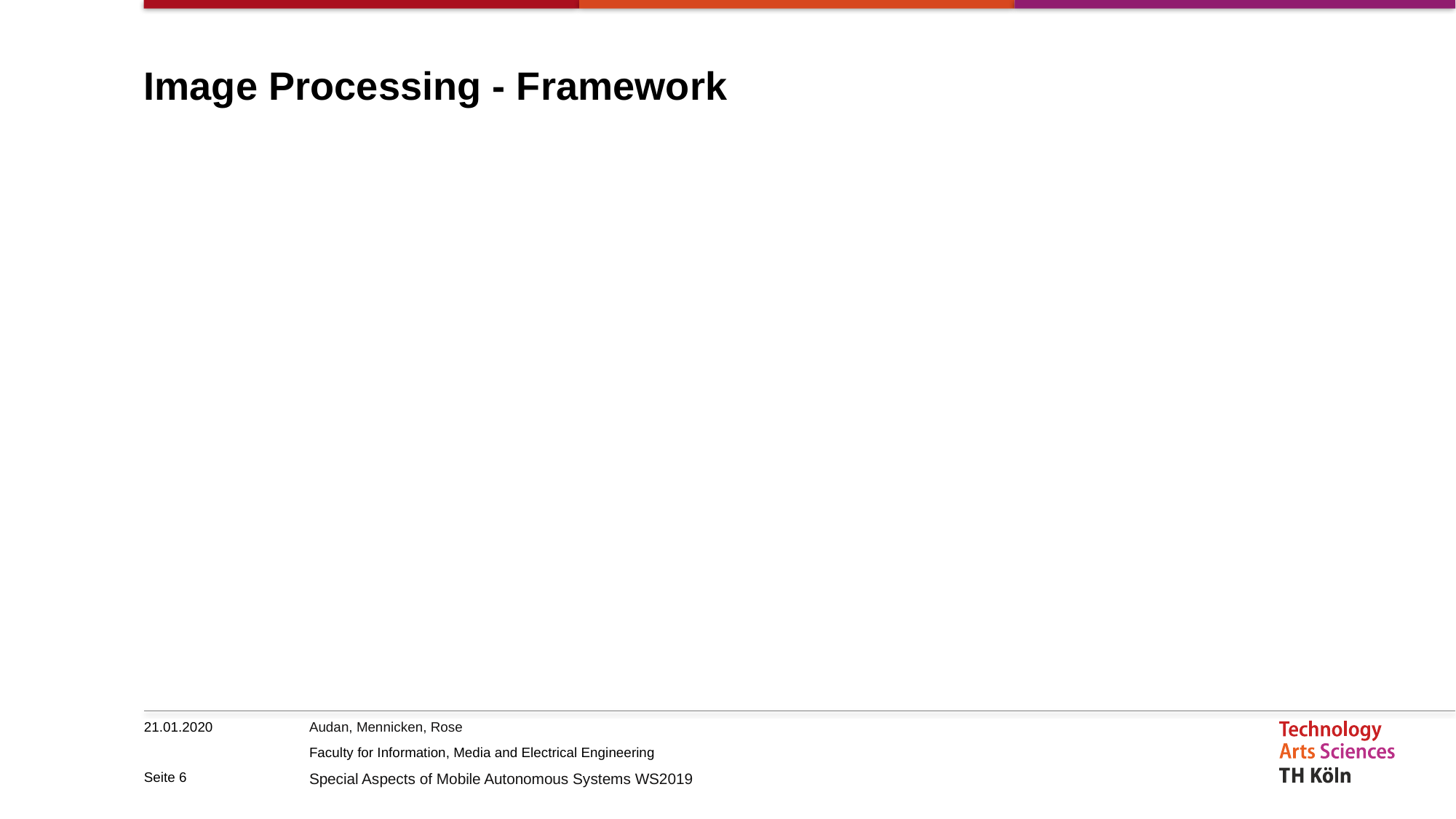

# Image Processing - Framework

21.01.2020
Seite 6